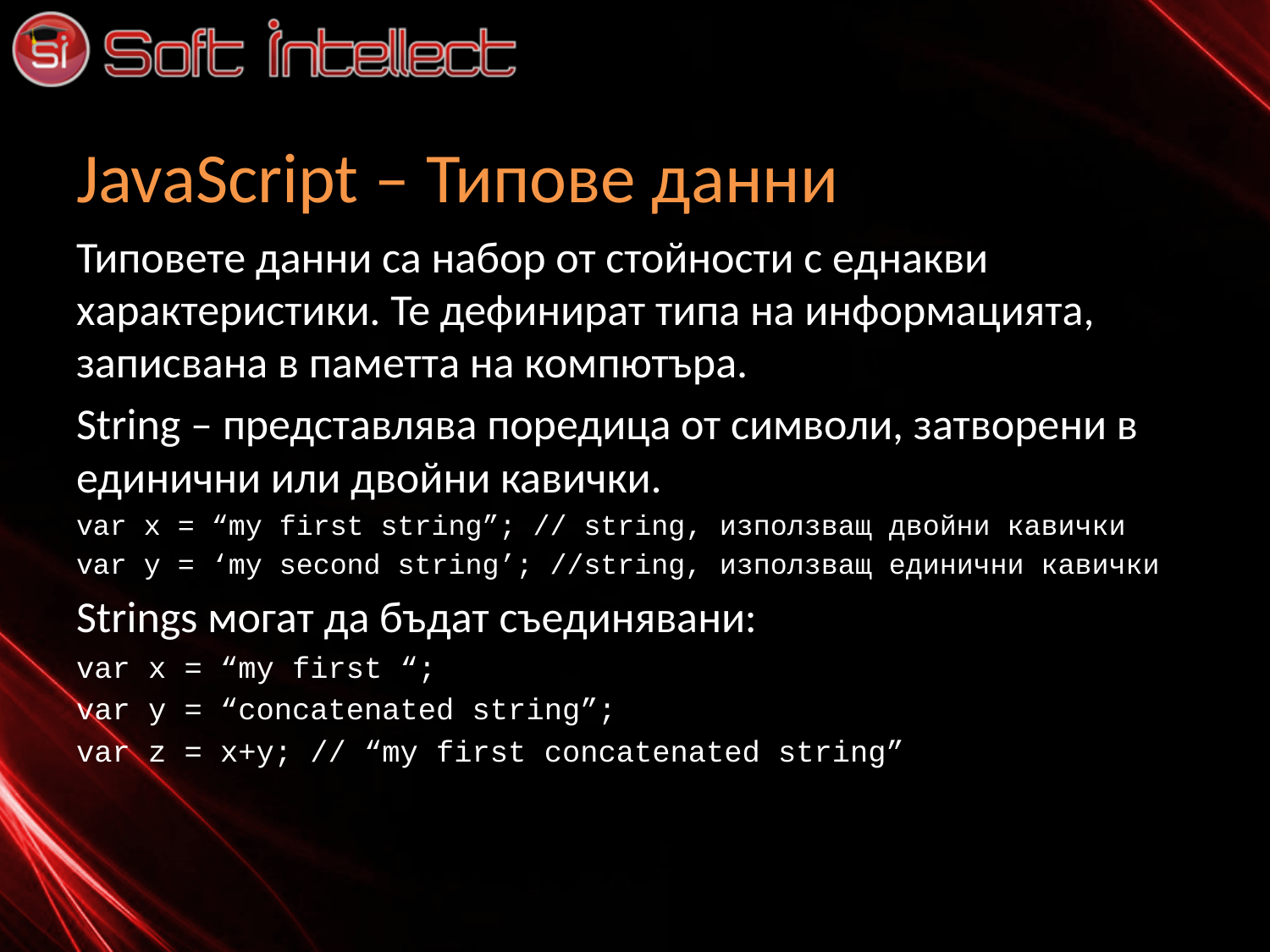

# JavaScript – Типове данни
Типовете данни са набор от стойности с еднакви характеристики. Те дефинират типа на информацията, записвана в паметта на компютъра.
String – представлява поредица от символи, затворени в единични или двойни кавички.
var x = “my first string”; // string, използващ двойни кавички
var y = ‘my second string’; //string, използващ единични кавички
Strings могат да бъдат съединявани:
var x = “my first “;
var y = “concatenated string”;
var z = x+y; // “my first concatenated string”